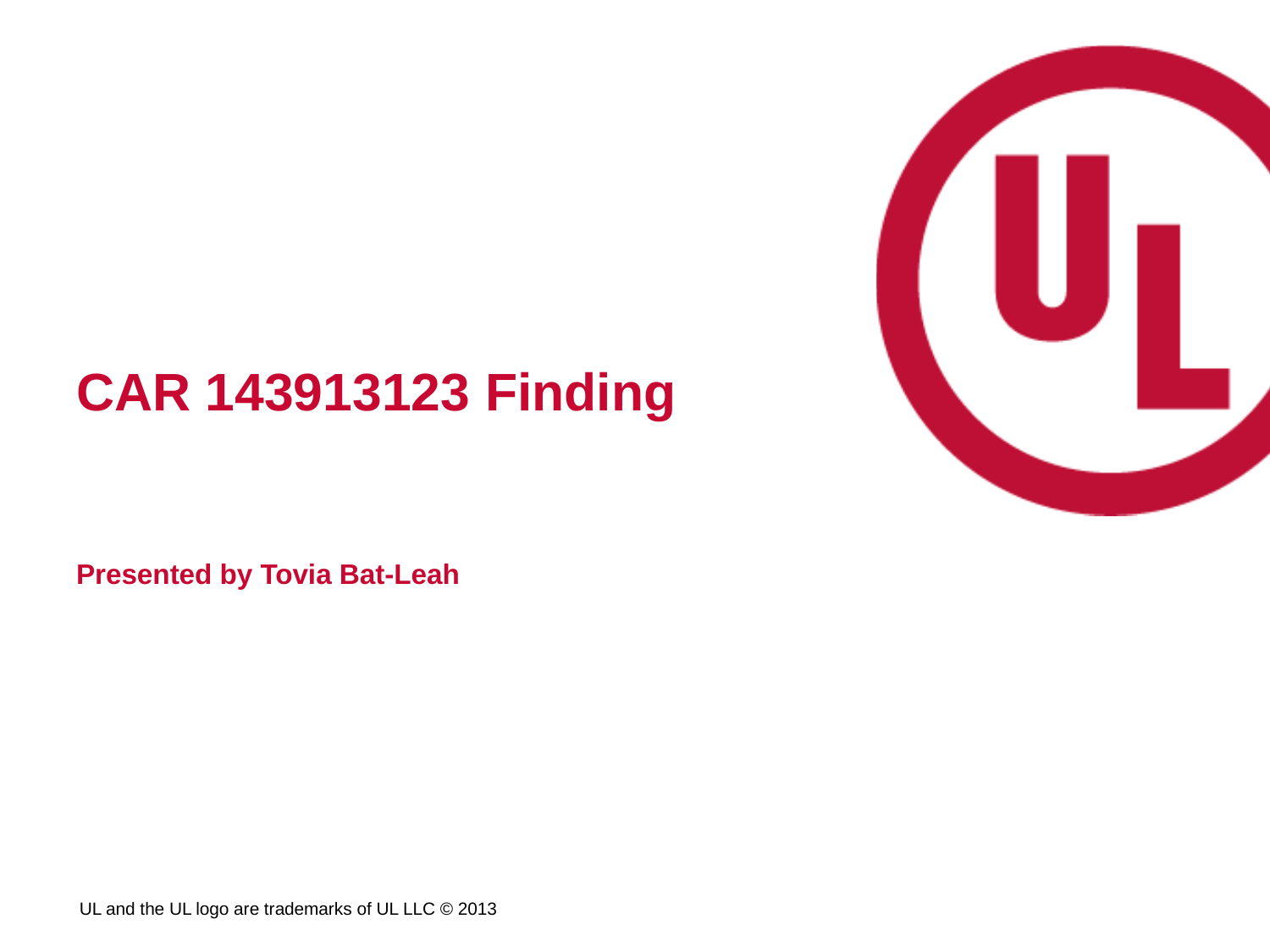

# CAR 143913123 Finding
Presented by Tovia Bat-Leah